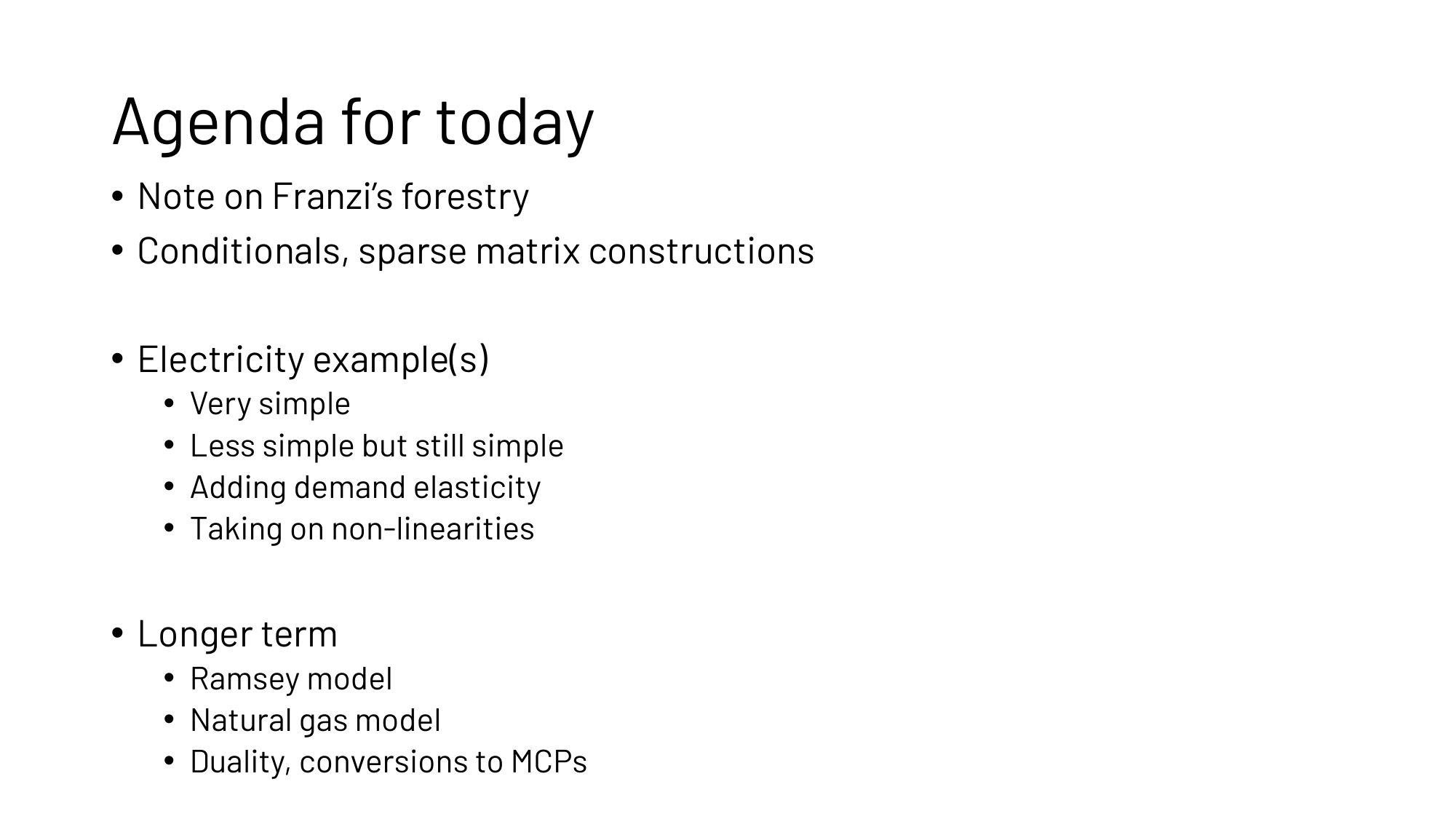

# Agenda for today
Note on Franzi’s forestry
Conditionals, sparse matrix constructions

Electricity example(s)
Very simple
Less simple but still simple
Adding demand elasticity
Taking on non-linearities

Longer term
Ramsey model
Natural gas model
Duality, conversions to MCPs